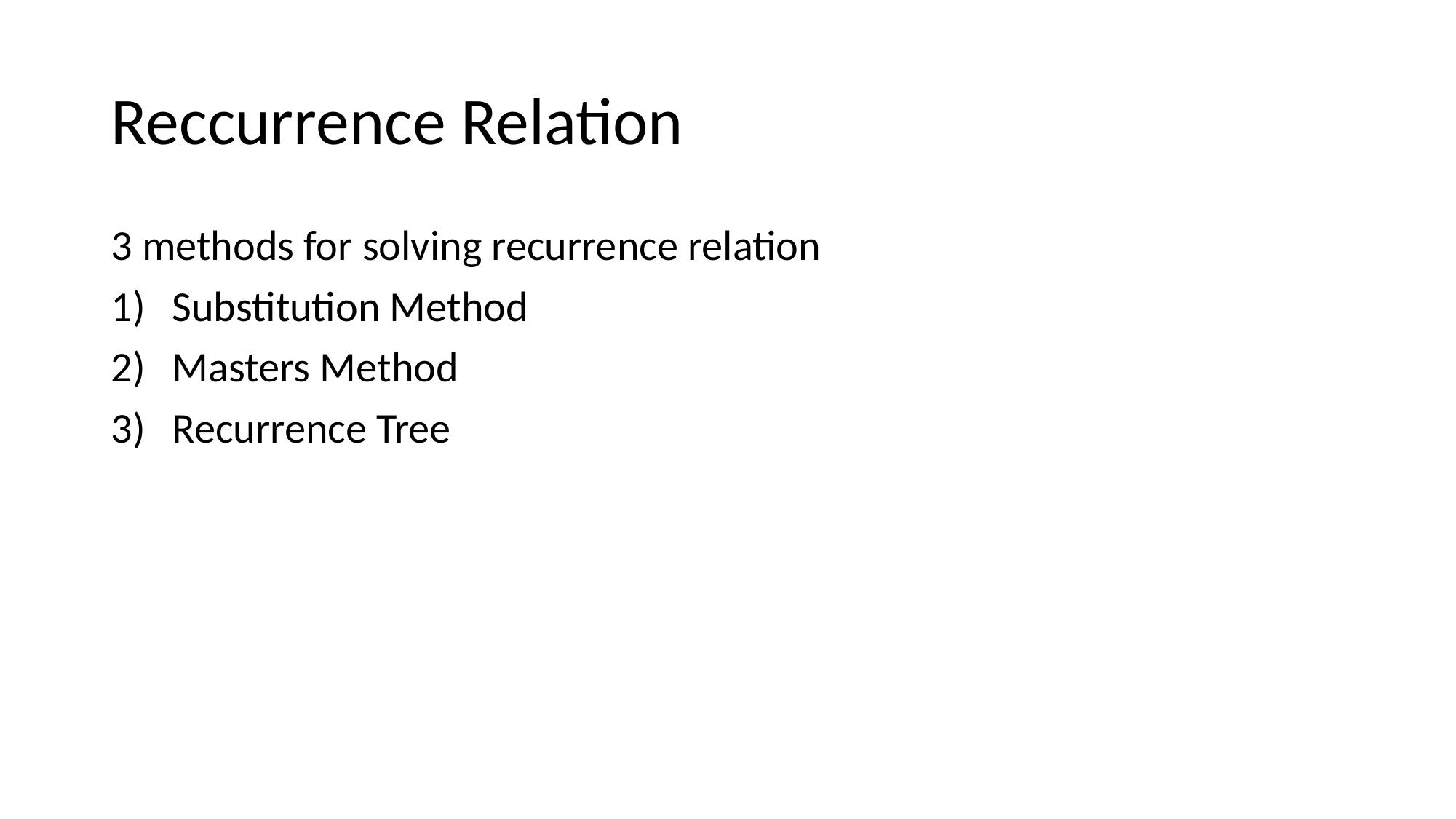

# Reccurrence Relation
3 methods for solving recurrence relation
Substitution Method
Masters Method
Recurrence Tree